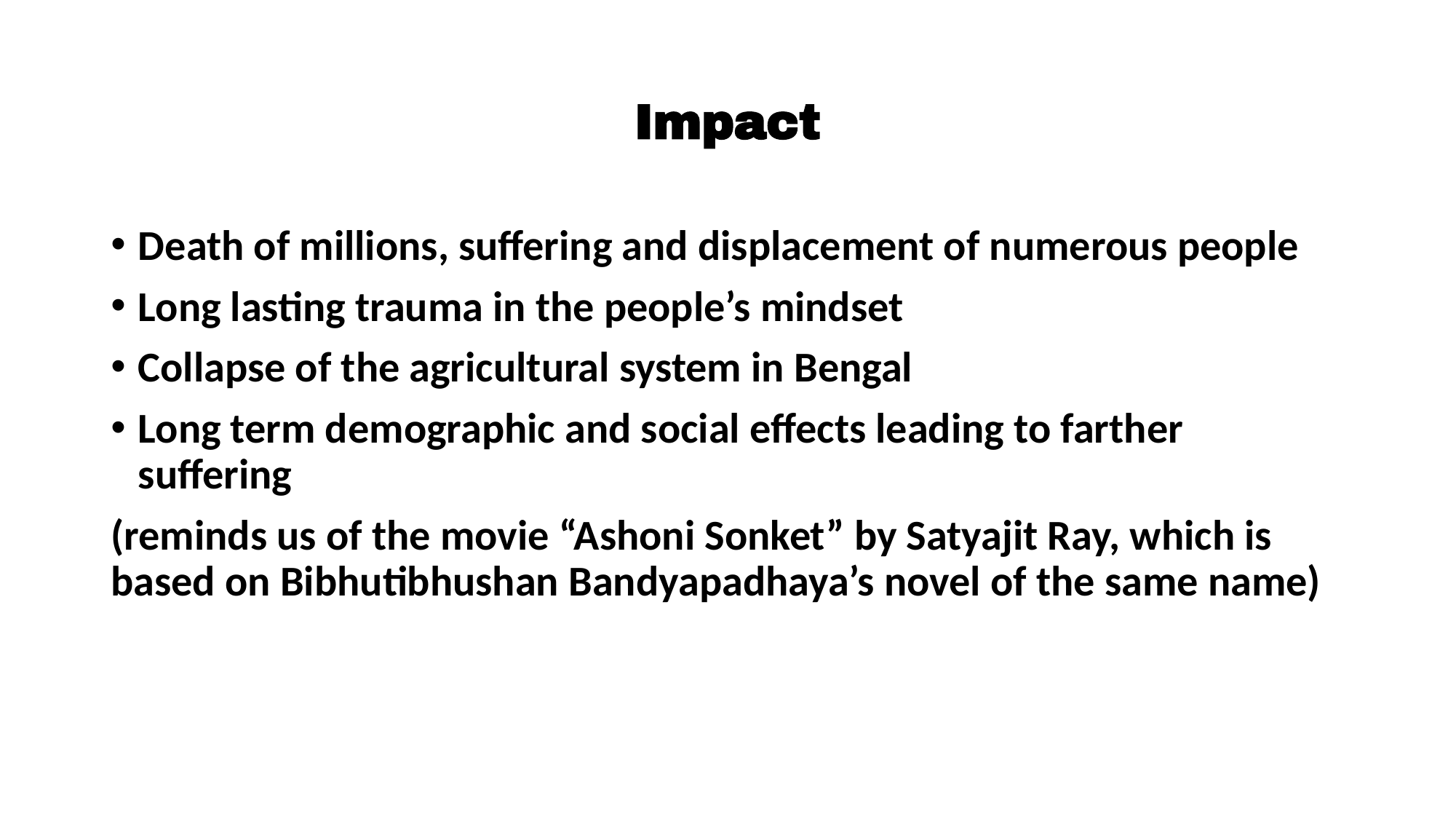

# Impact
Death of millions, suffering and displacement of numerous people
Long lasting trauma in the people’s mindset
Collapse of the agricultural system in Bengal
Long term demographic and social effects leading to farther suffering
(reminds us of the movie “Ashoni Sonket” by Satyajit Ray, which is based on Bibhutibhushan Bandyapadhaya’s novel of the same name)